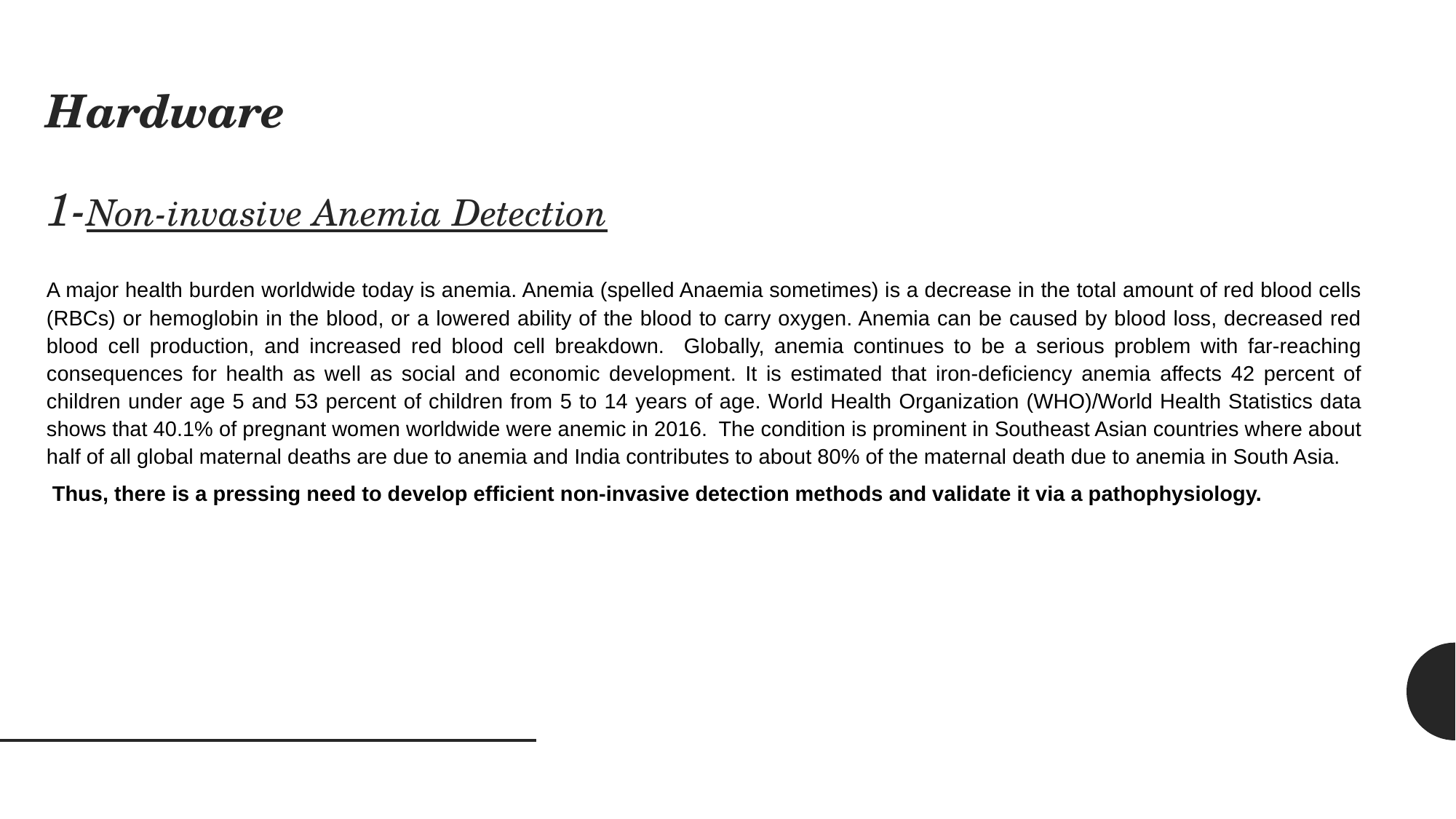

# Hardware 1-Non-invasive Anemia Detection
A major health burden worldwide today is anemia. Anemia (spelled Anaemia sometimes) is a decrease in the total amount of red blood cells (RBCs) or hemoglobin in the blood, or a lowered ability of the blood to carry oxygen. Anemia can be caused by blood loss, decreased red blood cell production, and increased red blood cell breakdown.  Globally, anemia continues to be a serious problem with far-reaching consequences for health as well as social and economic development. It is estimated that iron-deficiency anemia affects 42 percent of children under age 5 and 53 percent of children from 5 to 14 years of age. World Health Organization (WHO)/World Health Statistics data shows that 40.1% of pregnant women worldwide were anemic in 2016.  The condition is prominent in Southeast Asian countries where about half of all global maternal deaths are due to anemia and India contributes to about 80% of the maternal death due to anemia in South Asia.
 Thus, there is a pressing need to develop efficient non-invasive detection methods and validate it via a pathophysiology.